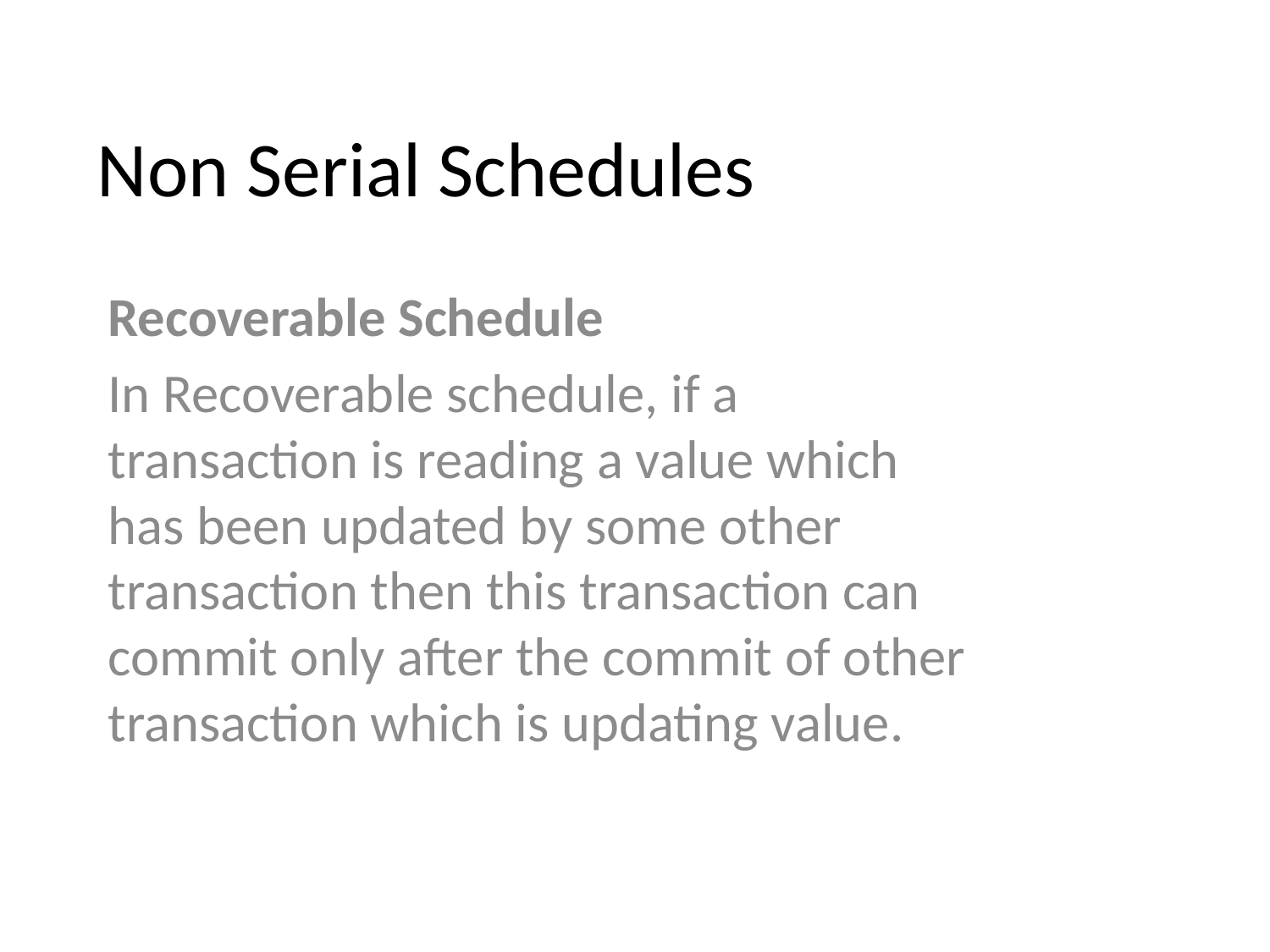

# Non Serial Schedules
Recoverable Schedule
In Recoverable schedule, if a transaction is reading a value which has been updated by some other transaction then this transaction can commit only after the commit of other transaction which is updating value.